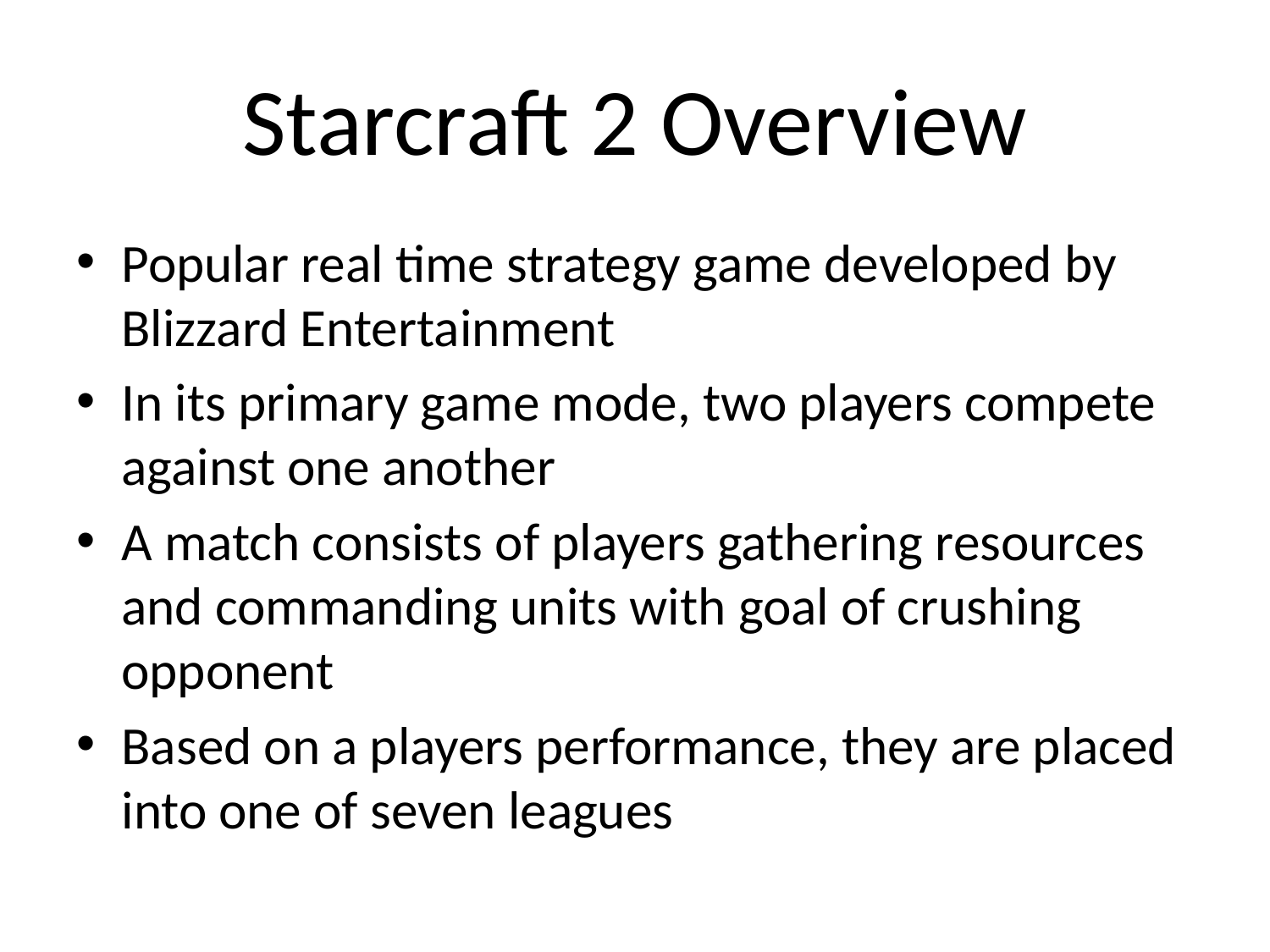

# Starcraft 2 Overview
Popular real time strategy game developed by Blizzard Entertainment
In its primary game mode, two players compete against one another
A match consists of players gathering resources and commanding units with goal of crushing opponent
Based on a players performance, they are placed into one of seven leagues